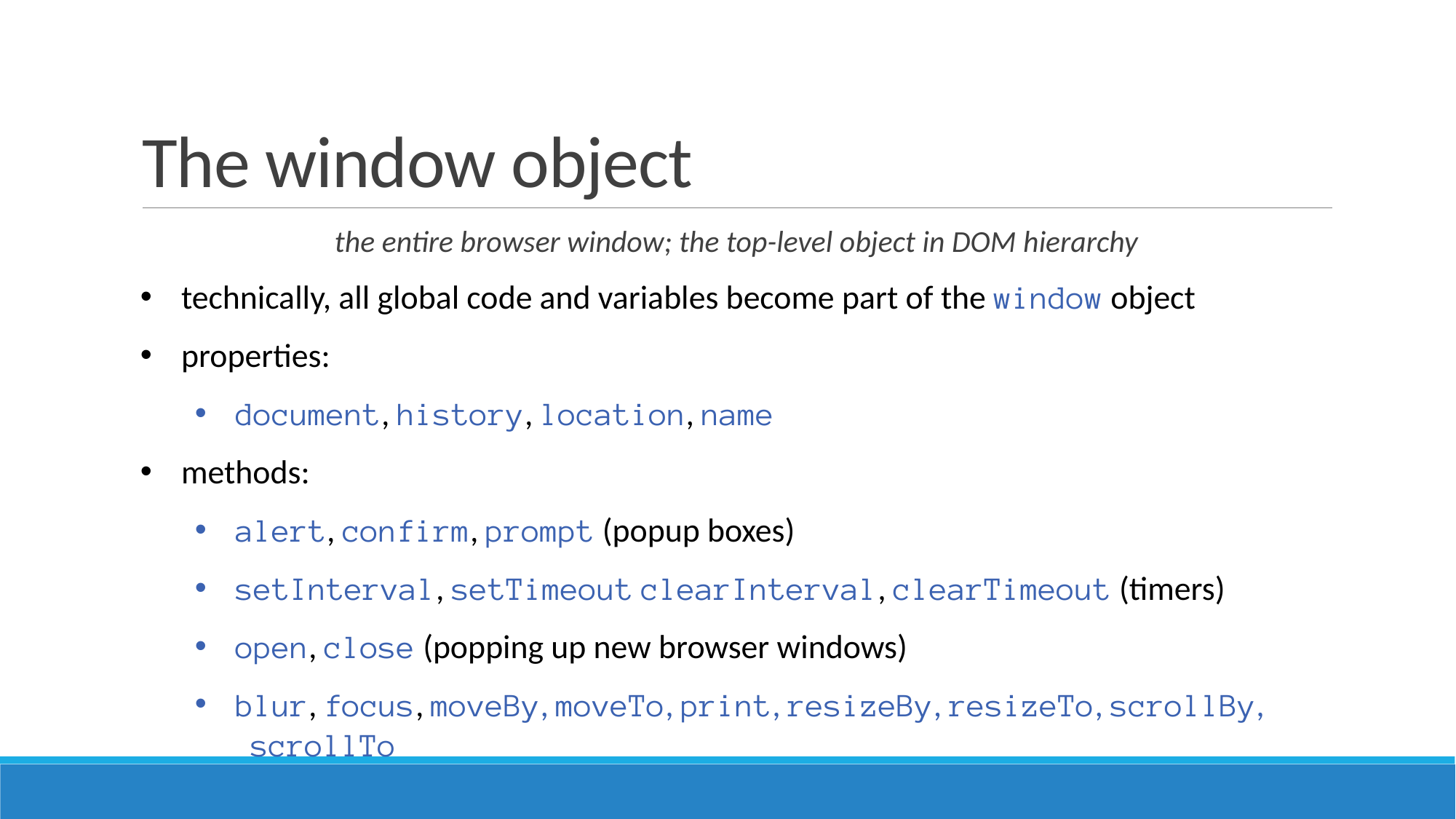

# The window object

technically, all global code and variables become part of the window object
properties:
document, history, location, name
methods:
alert, confirm, prompt (popup boxes)
setInterval, setTimeout clearInterval, clearTimeout (timers)
open, close (popping up new browser windows)
blur, focus, moveBy, moveTo, print, resizeBy, resizeTo, scrollBy,           scrollTo
the entire browser window; the top-level object in DOM hierarchy